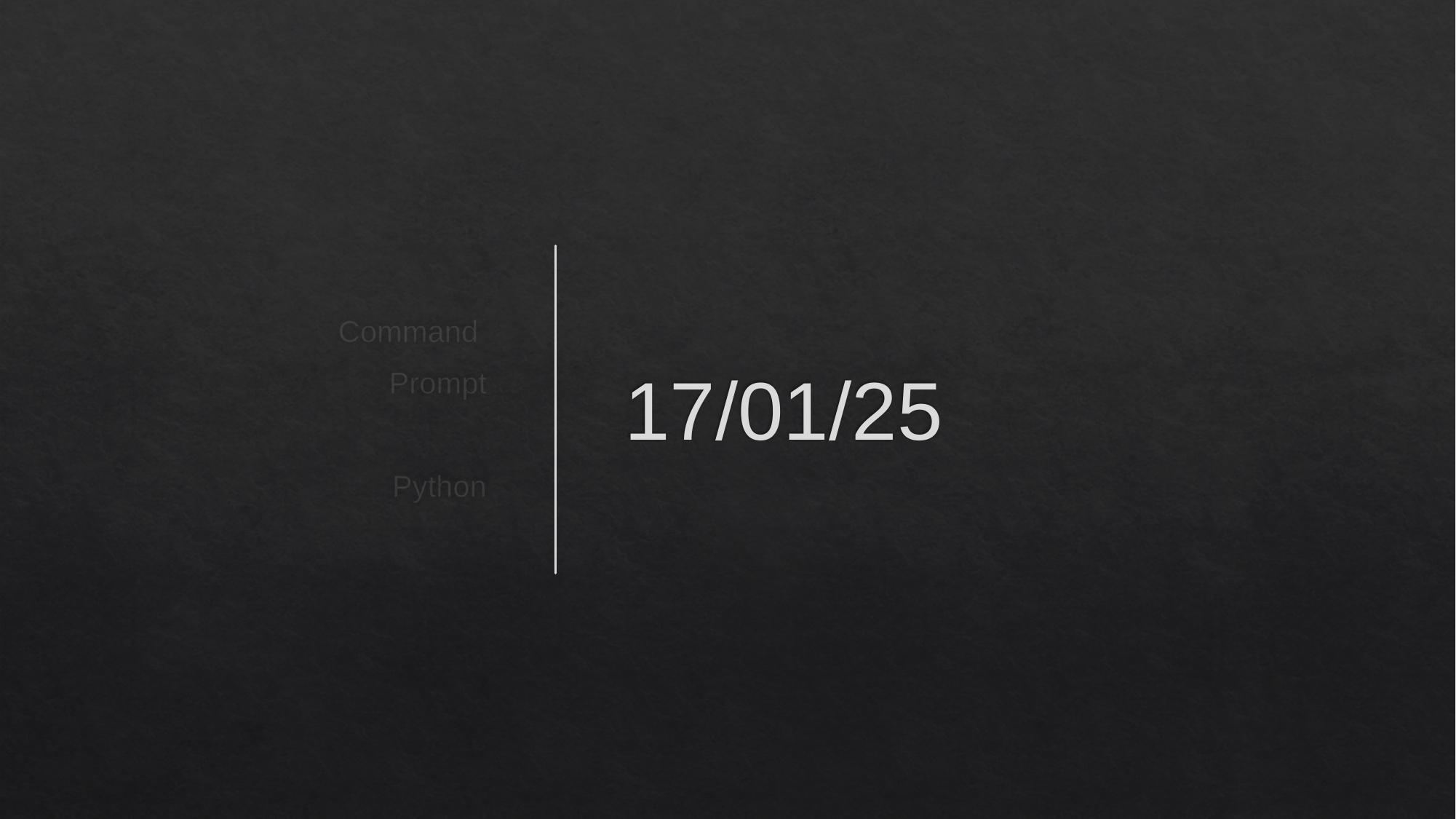

Variables
File Reading & Writing
Folder Manipulation
Input & Output
Command
Prompt

Python
# 17/01/25